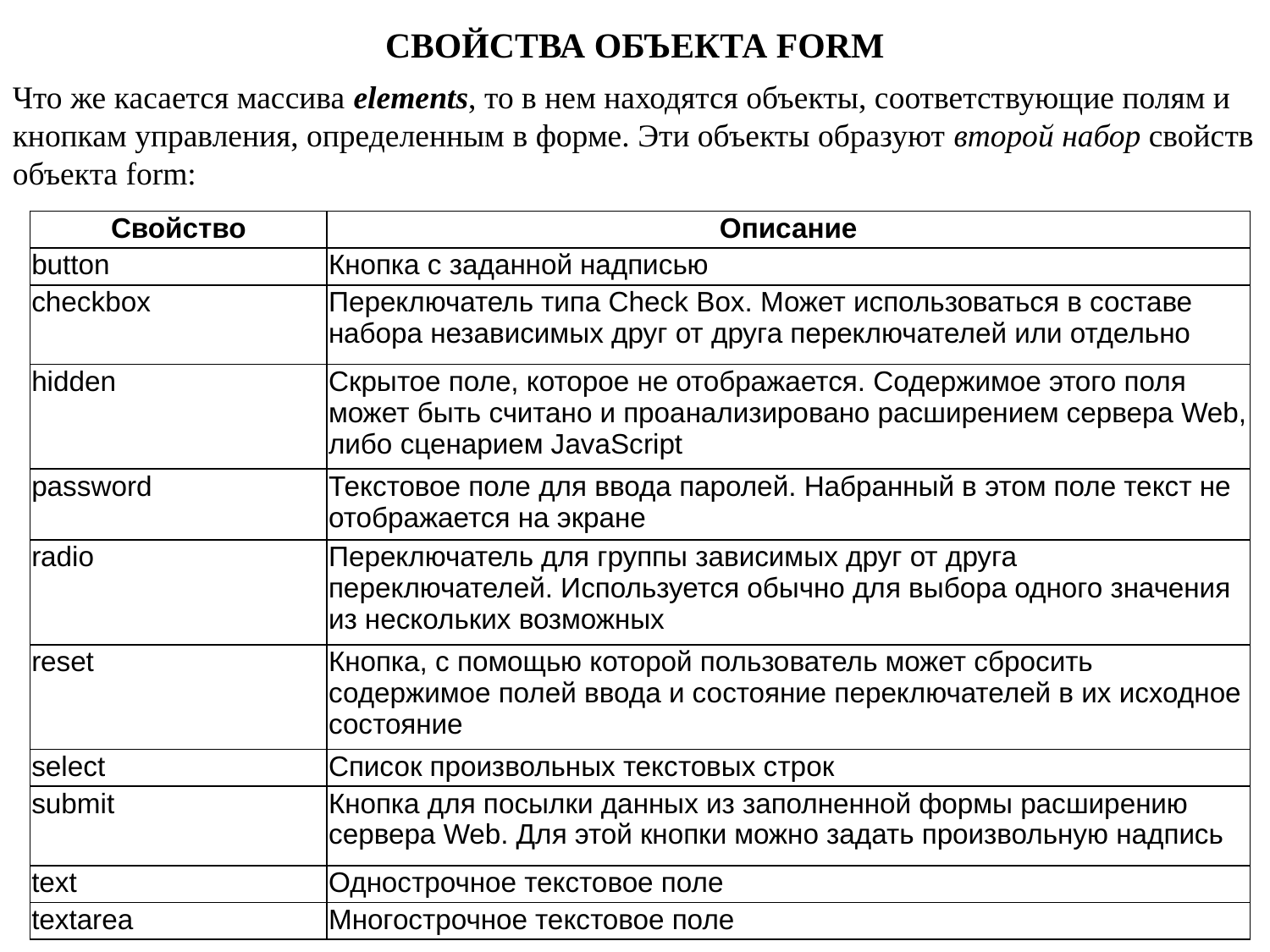

СВОЙСТВА ОБЪЕКТА FORM
Что же касается массива elements, то в нем находятся объекты, соответствующие полям и кнопкам управления, определенным в форме. Эти объекты образуют второй набор свойств объекта form:
| Свойство | Описание |
| --- | --- |
| button | Кнопка с заданной надписью |
| checkbox | Переключатель типа Check Box. Может использоваться в составе набора независимых друг от друга переключателей или отдельно |
| hidden | Скрытое поле, которое не отображается. Содержимое этого поля может быть считано и проанализировано расширением сервера Web, либо сценарием JavaScript |
| password | Текстовое поле для ввода паролей. Набранный в этом поле текст не отображается на экране |
| radio | Переключатель для группы зависимых друг от друга переключателей. Используется обычно для выбора одного значения из нескольких возможных |
| reset | Кнопка, с помощью которой пользователь может сбросить содержимое полей ввода и состояние переключателей в их исходное состояние |
| select | Список произвольных текстовых строк |
| submit | Кнопка для посылки данных из заполненной формы расширению сервера Web. Для этой кнопки можно задать произвольную надпись |
| text | Однострочное текстовое поле |
| textarea | Многострочное текстовое поле |